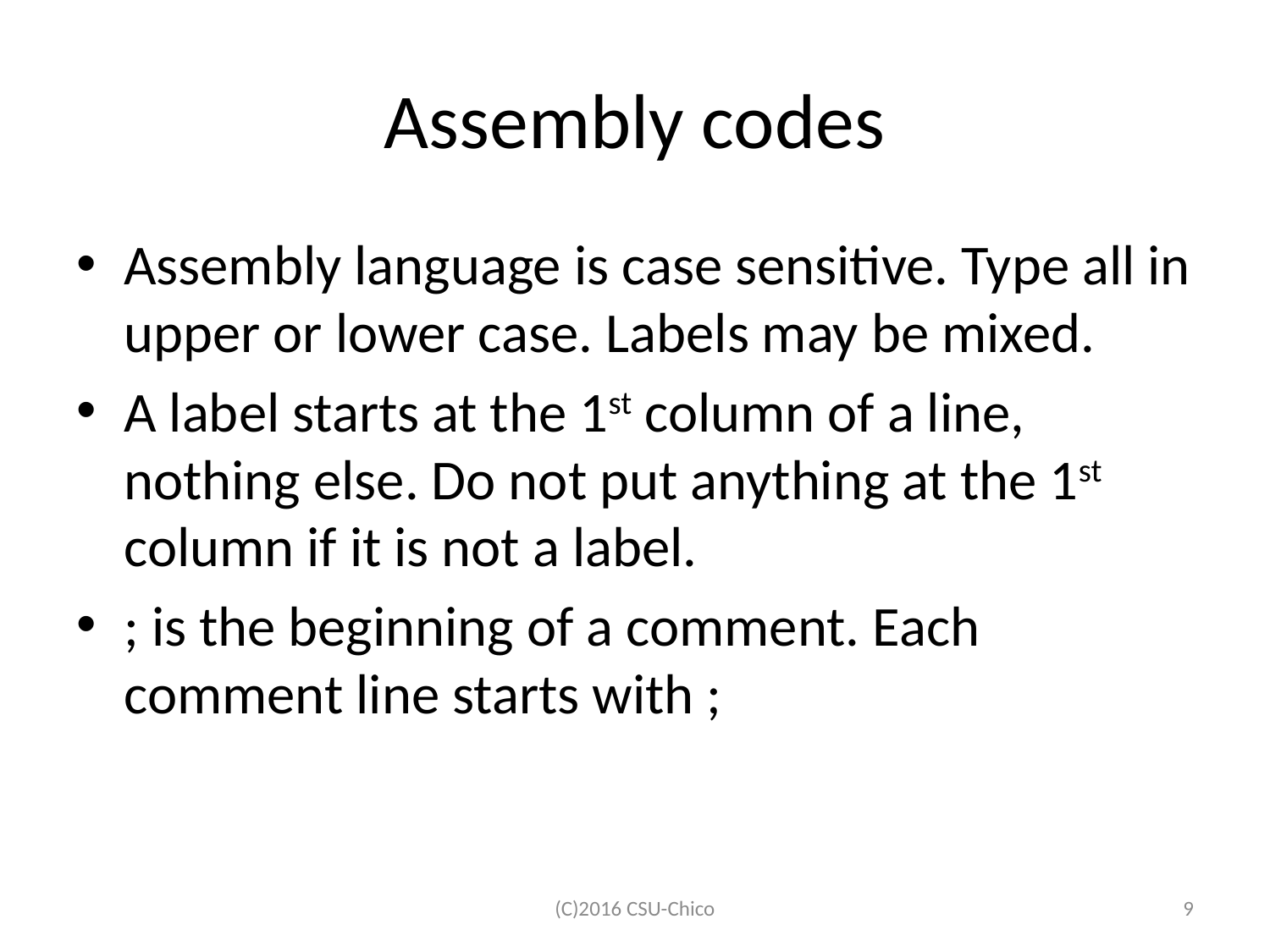

# Assembly codes
Assembly language is case sensitive. Type all in upper or lower case. Labels may be mixed.
A label starts at the 1st column of a line, nothing else. Do not put anything at the 1st column if it is not a label.
; is the beginning of a comment. Each comment line starts with ;

(C)2016 CSU-Chico
9